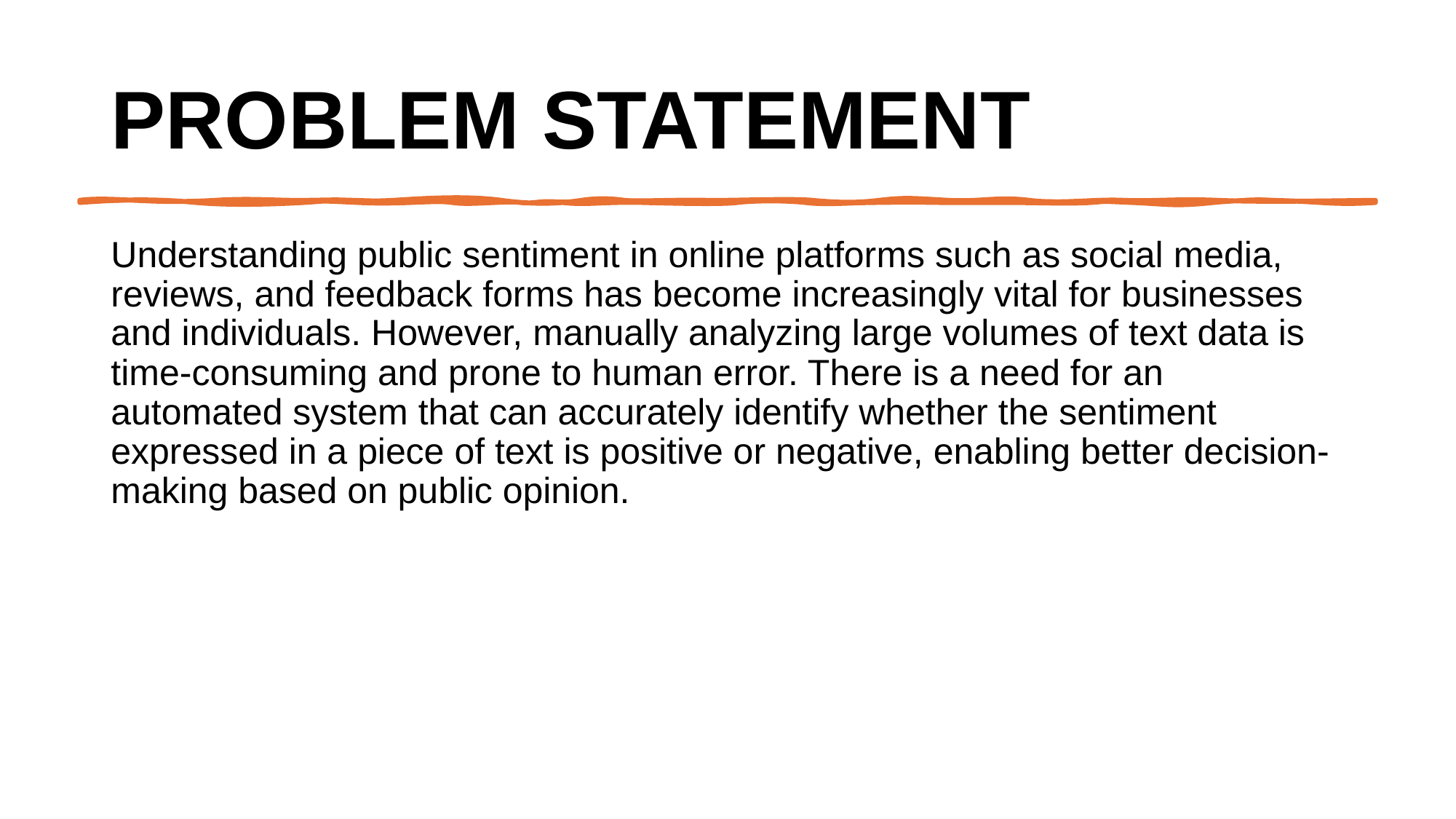

# Problem Statement

Understanding public sentiment in online platforms such as social media, reviews, and feedback forms has become increasingly vital for businesses and individuals. However, manually analyzing large volumes of text data is time-consuming and prone to human error. There is a need for an automated system that can accurately identify whether the sentiment expressed in a piece of text is positive or negative, enabling better decision-making based on public opinion.